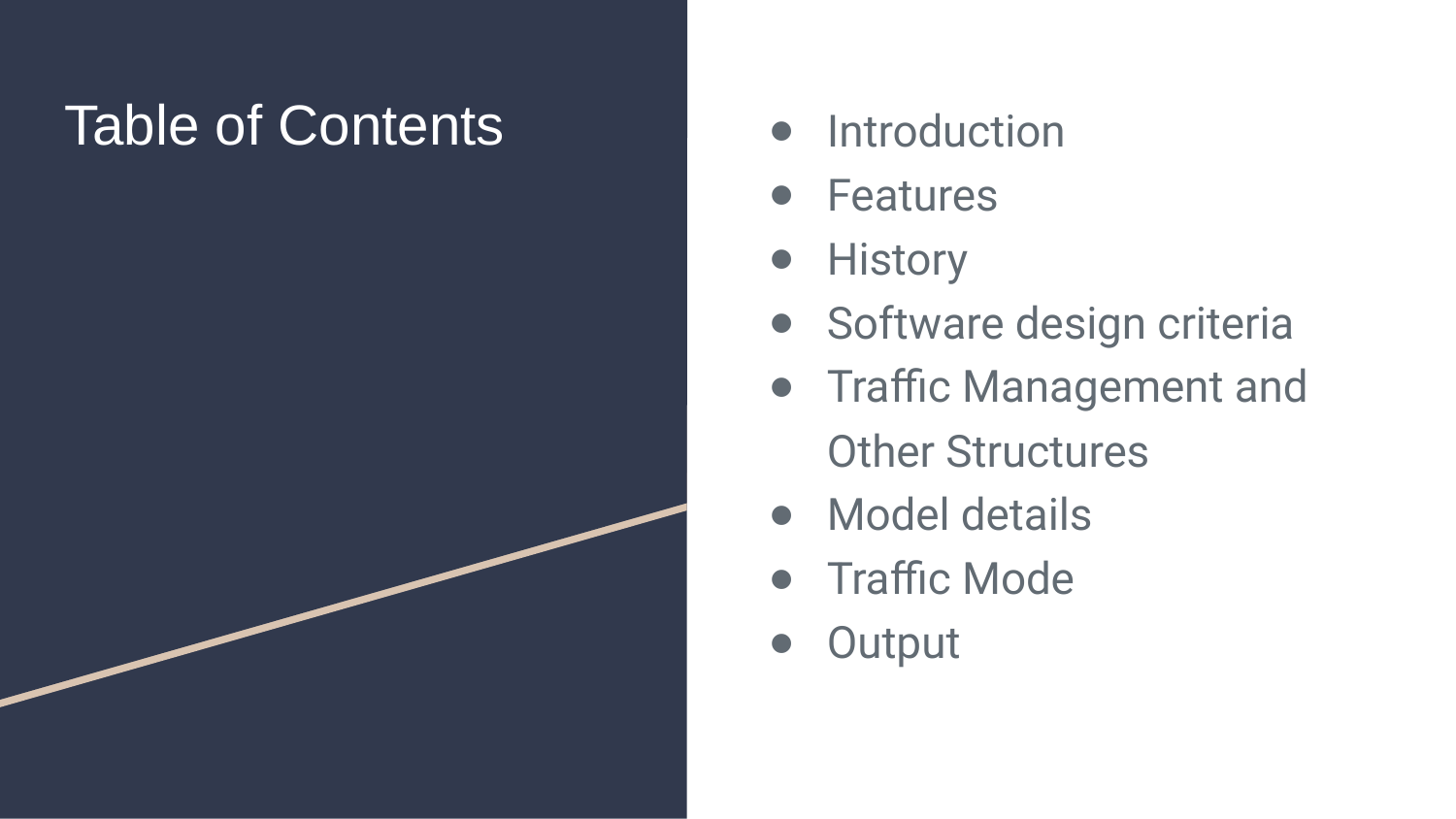

# Table of Contents
Introduction
Features
History
Software design criteria
Traffic Management and Other Structures
Model details
Traffic Mode
Output